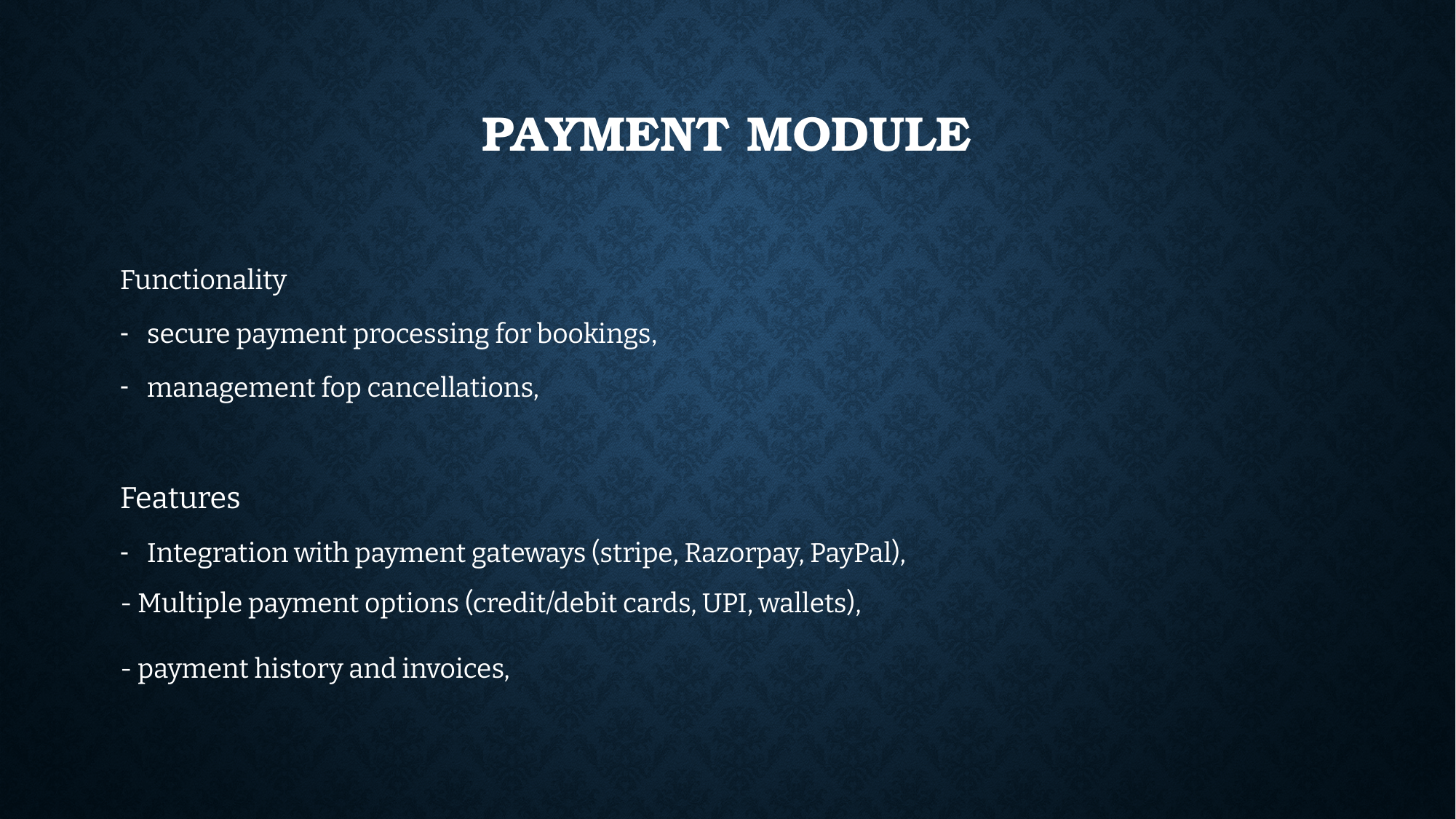

# Payment Module
Functionality
secure payment processing for bookings,
management fop cancellations,

Features
Integration with payment gateways (stripe, Razorpay, PayPal),
- Multiple payment options (credit/debit cards, UPI, wallets),
- payment history and invoices,